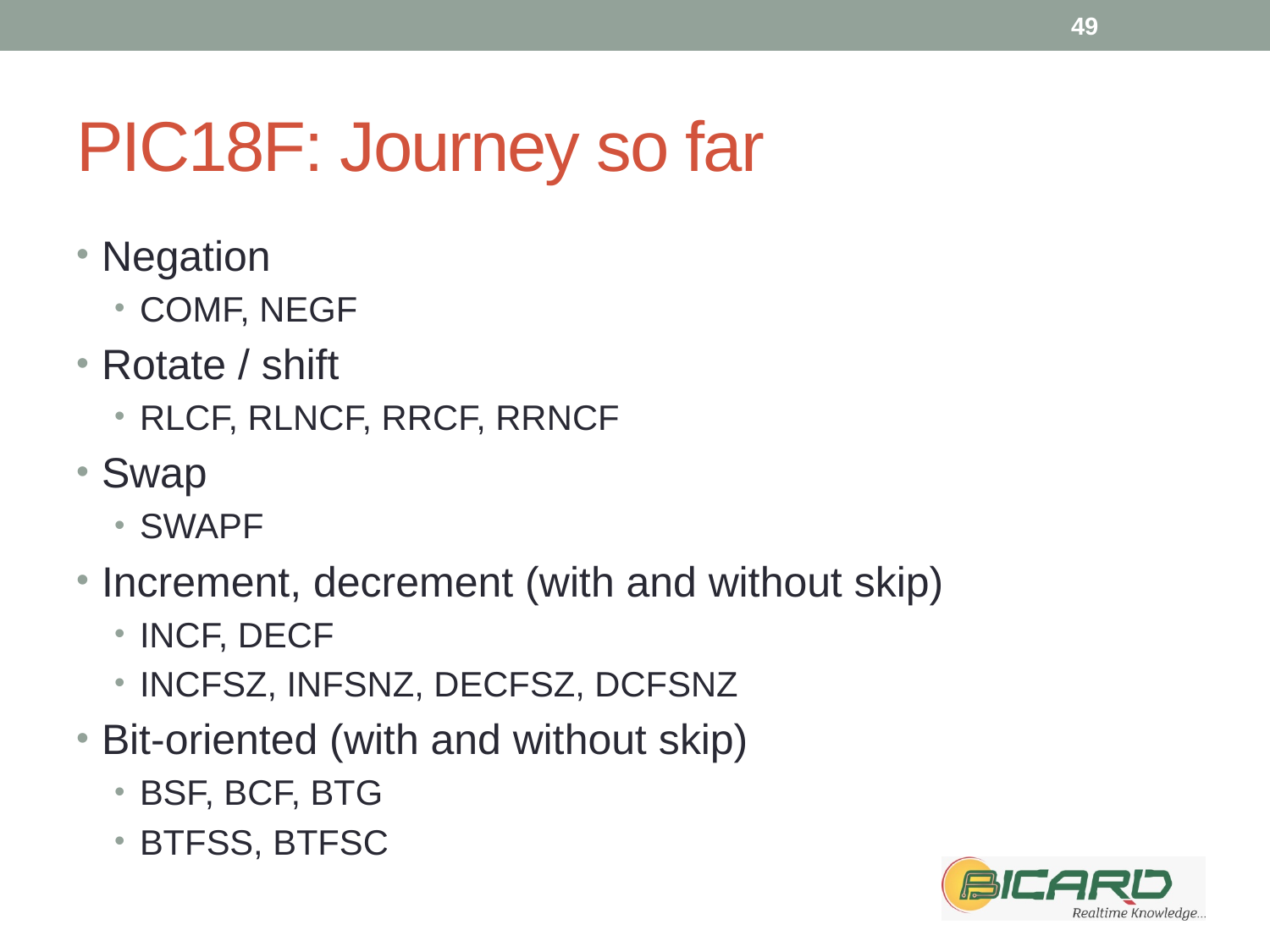

49
# PIC18F: Journey so far
Negation
COMF, NEGF
Rotate / shift
RLCF, RLNCF, RRCF, RRNCF
Swap
SWAPF
Increment, decrement (with and without skip)
INCF, DECF
INCFSZ, INFSNZ, DECFSZ, DCFSNZ
Bit-oriented (with and without skip)
BSF, BCF, BTG
BTFSS, BTFSC